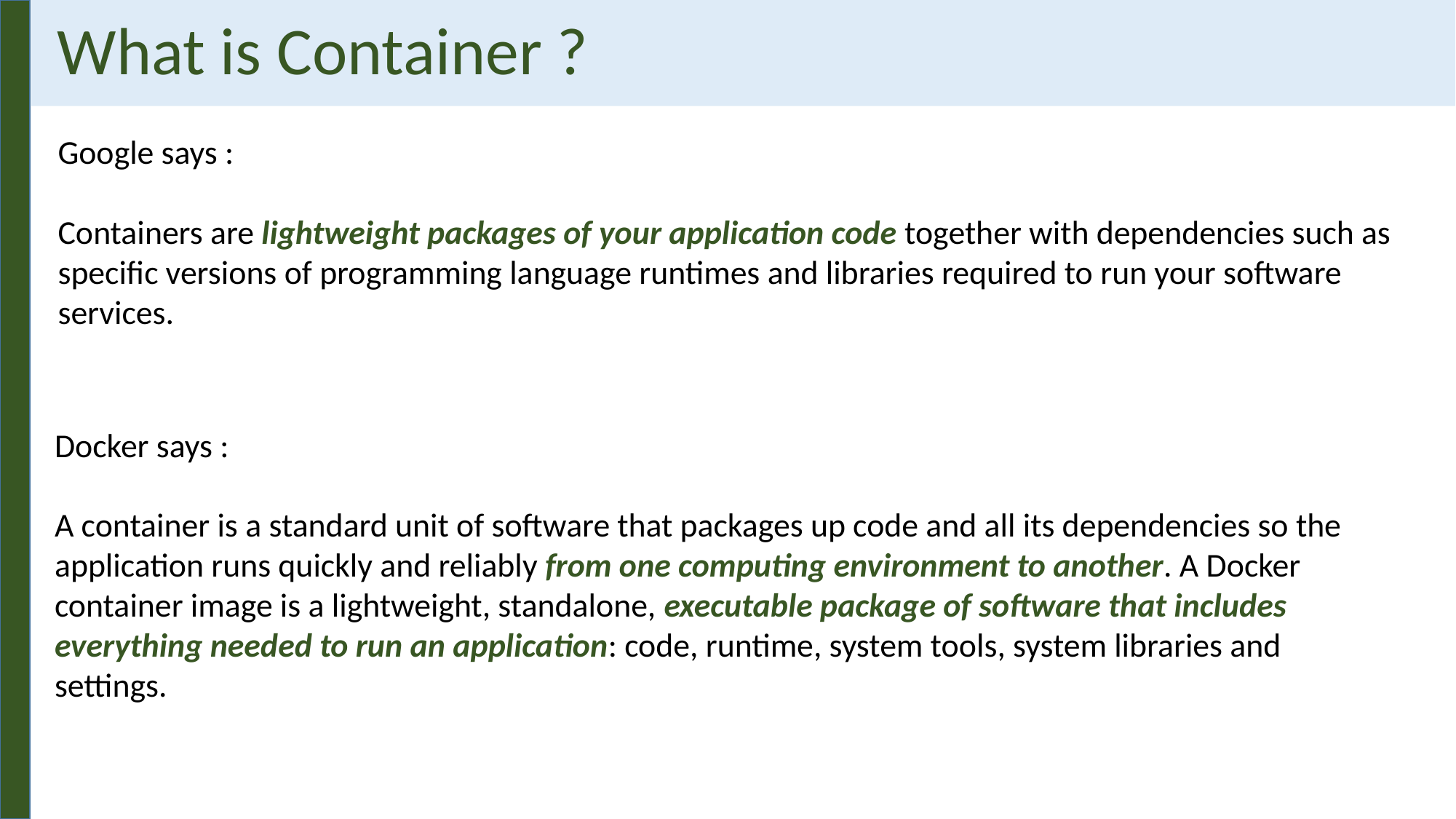

# What is Container ?
Google says :

Containers are lightweight packages of your application code together with dependencies such as specific versions of programming language runtimes and libraries required to run your software services.
Docker says :

A container is a standard unit of software that packages up code and all its dependencies so the application runs quickly and reliably from one computing environment to another. A Docker container image is a lightweight, standalone, executable package of software that includes everything needed to run an application: code, runtime, system tools, system libraries and settings.